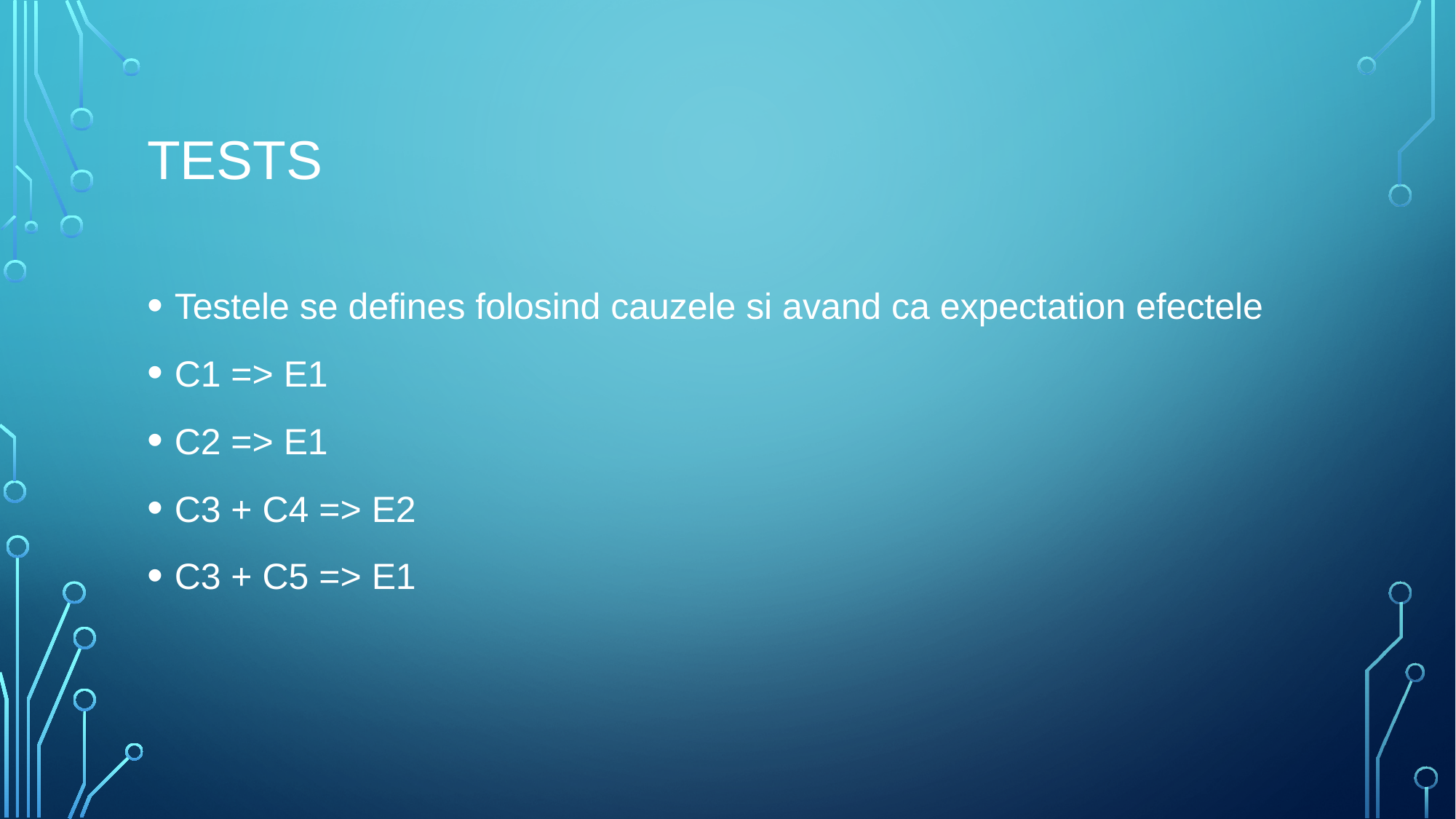

# tests
Testele se defines folosind cauzele si avand ca expectation efectele
C1 => E1
C2 => E1
C3 + C4 => E2
C3 + C5 => E1